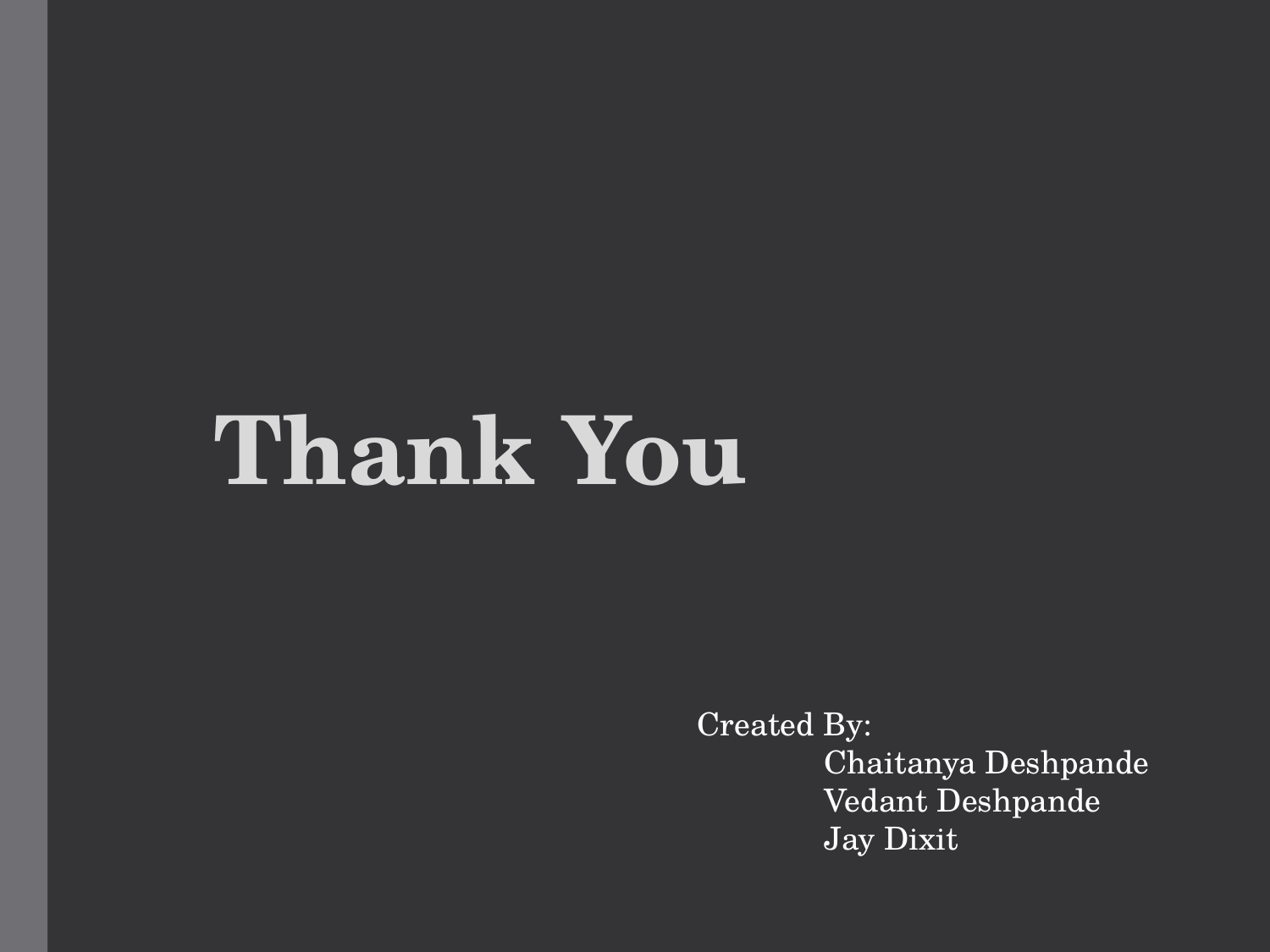

Thank You
Created By:
	Chaitanya Deshpande
	Vedant Deshpande
	Jay Dixit